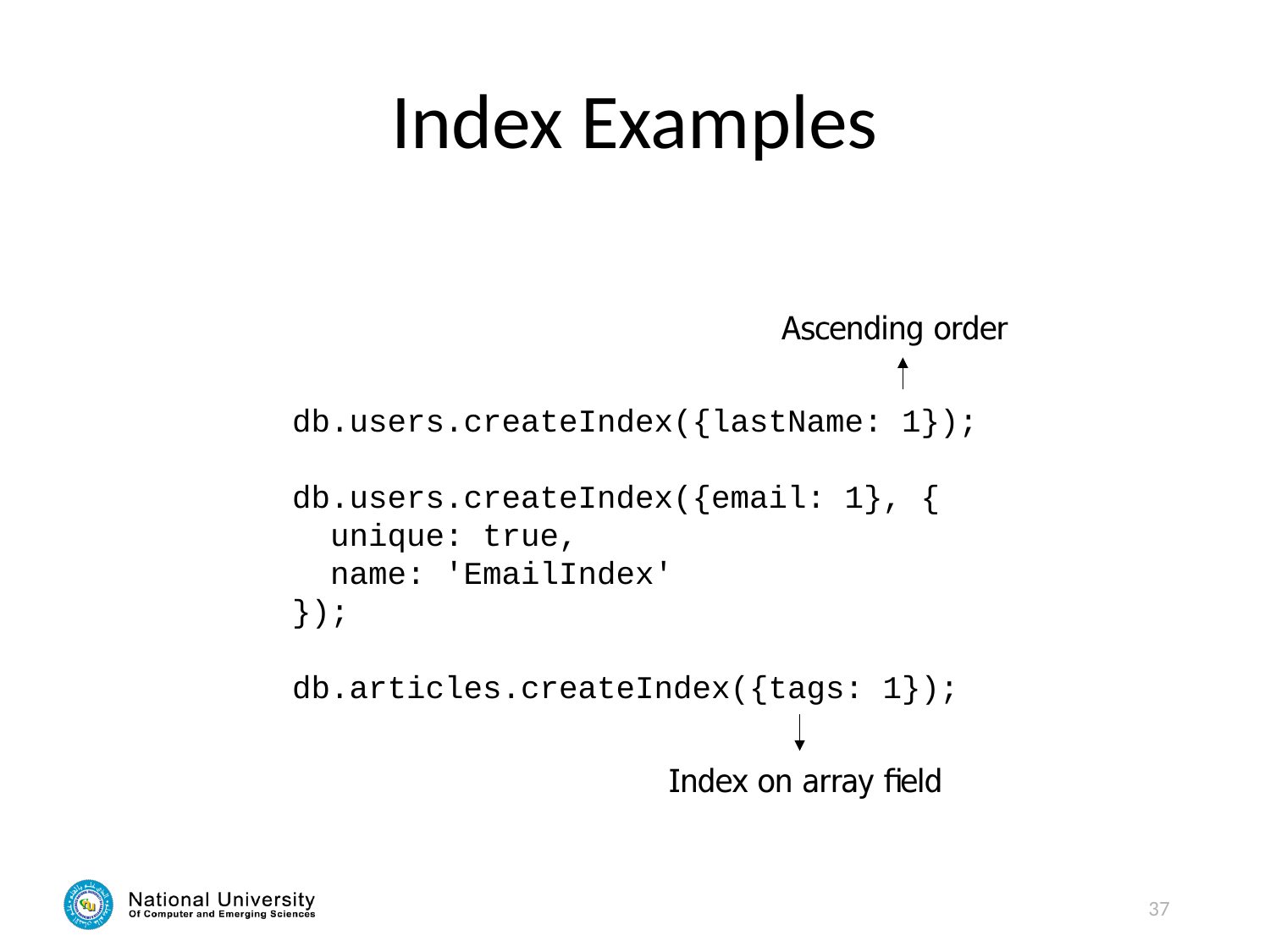

# Index Examples
Ascending order
db.users.createIndex({lastName: 1});

db.users.createIndex({email: 1}, {
  unique: true,
  name: 'EmailIndex'
});

db.articles.createIndex({tags: 1});
Index on array field
37